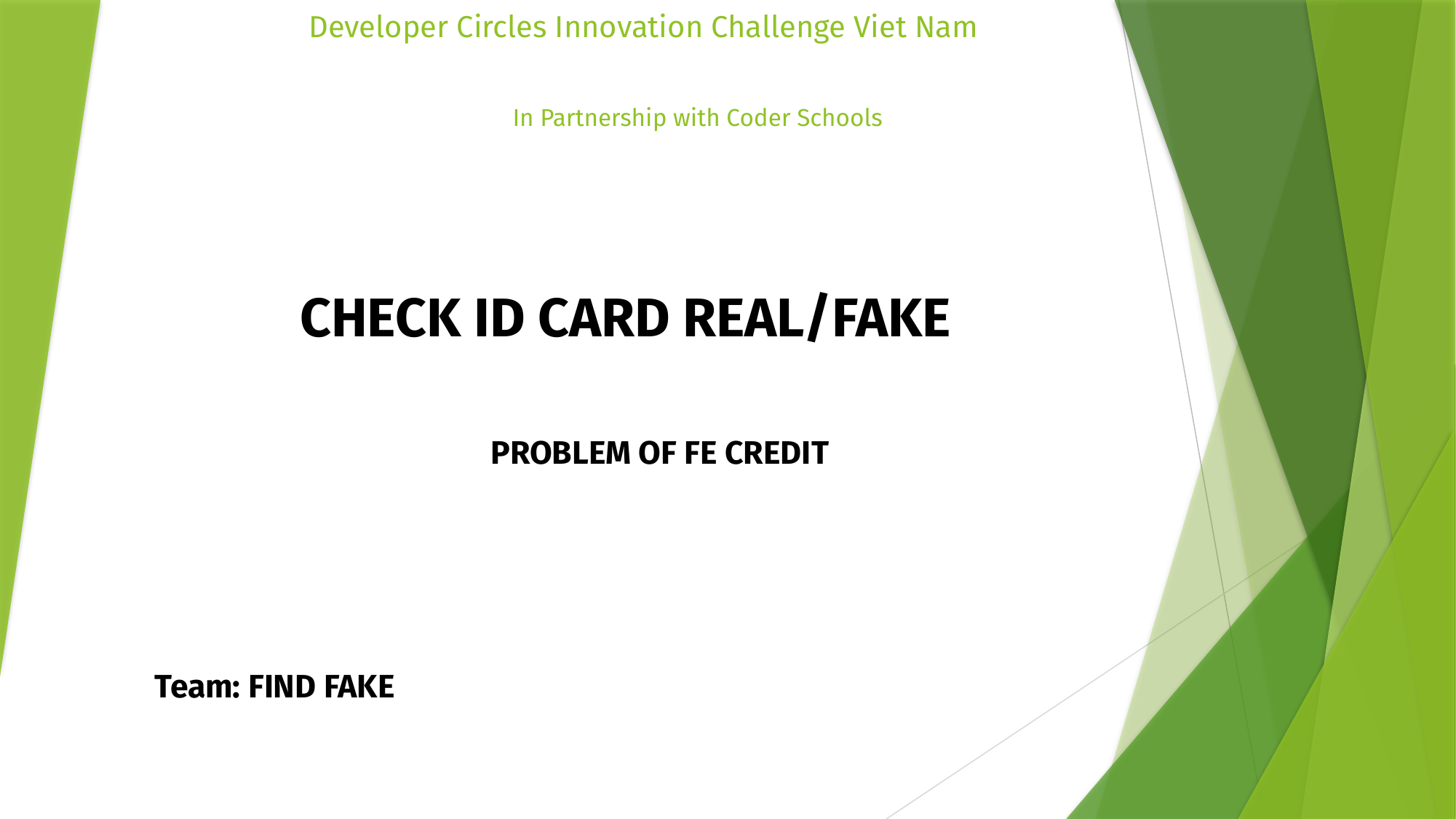

# Developer Circles Innovation Challenge Viet Nam In Partnership with Coder Schools
CHECK ID CARD REAL/FAKE

									PROBLEM OF FE CREDIT

Team: FIND FAKE